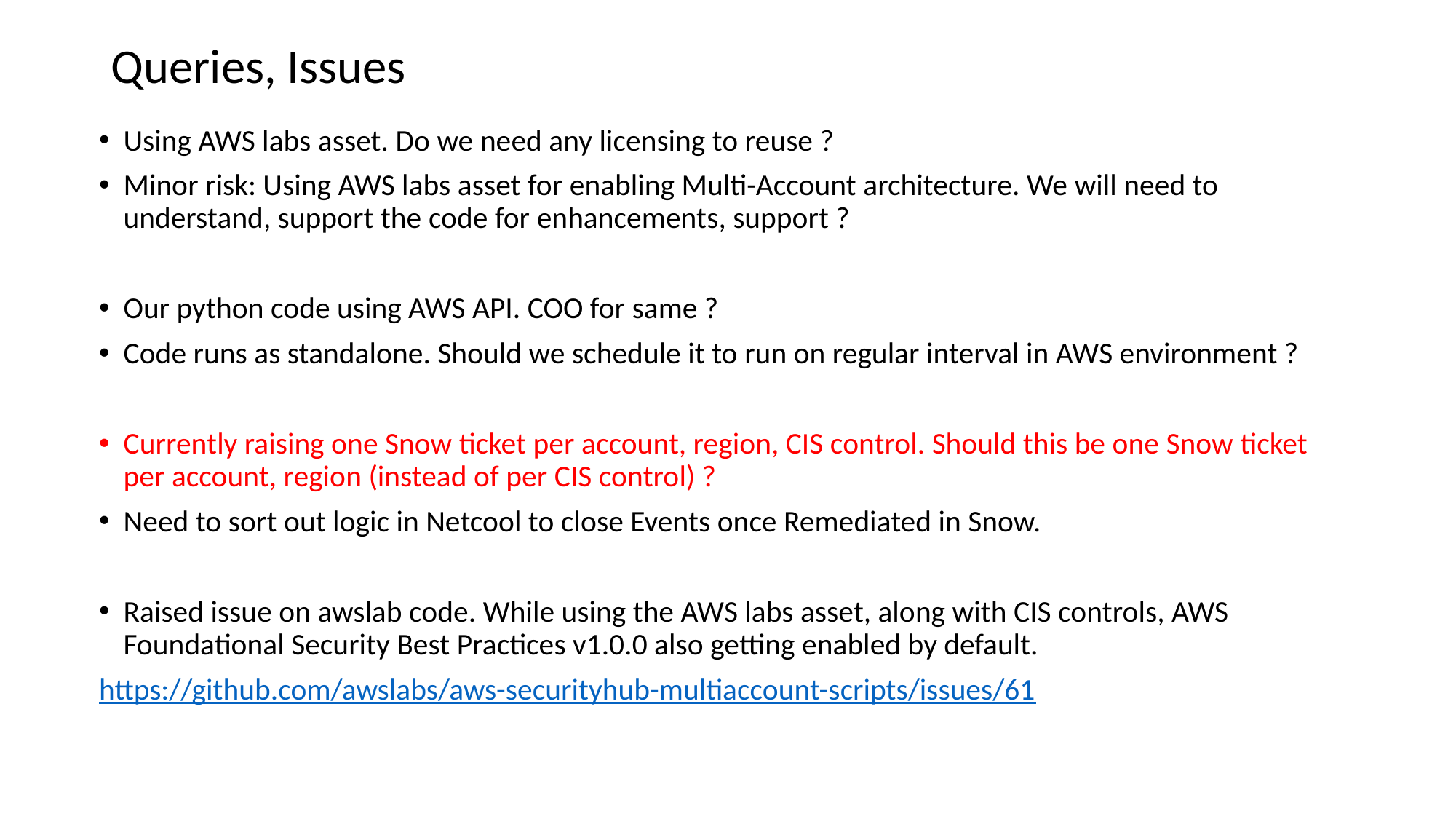

# Queries, Issues
Using AWS labs asset. Do we need any licensing to reuse ?
Minor risk: Using AWS labs asset for enabling Multi-Account architecture. We will need to understand, support the code for enhancements, support ?

Our python code using AWS API. COO for same ?
Code runs as standalone. Should we schedule it to run on regular interval in AWS environment ?

Currently raising one Snow ticket per account, region, CIS control. Should this be one Snow ticket per account, region (instead of per CIS control) ?
Need to sort out logic in Netcool to close Events once Remediated in Snow.

Raised issue on awslab code. While using the AWS labs asset, along with CIS controls, AWS Foundational Security Best Practices v1.0.0 also getting enabled by default.
https://github.com/awslabs/aws-securityhub-multiaccount-scripts/issues/61